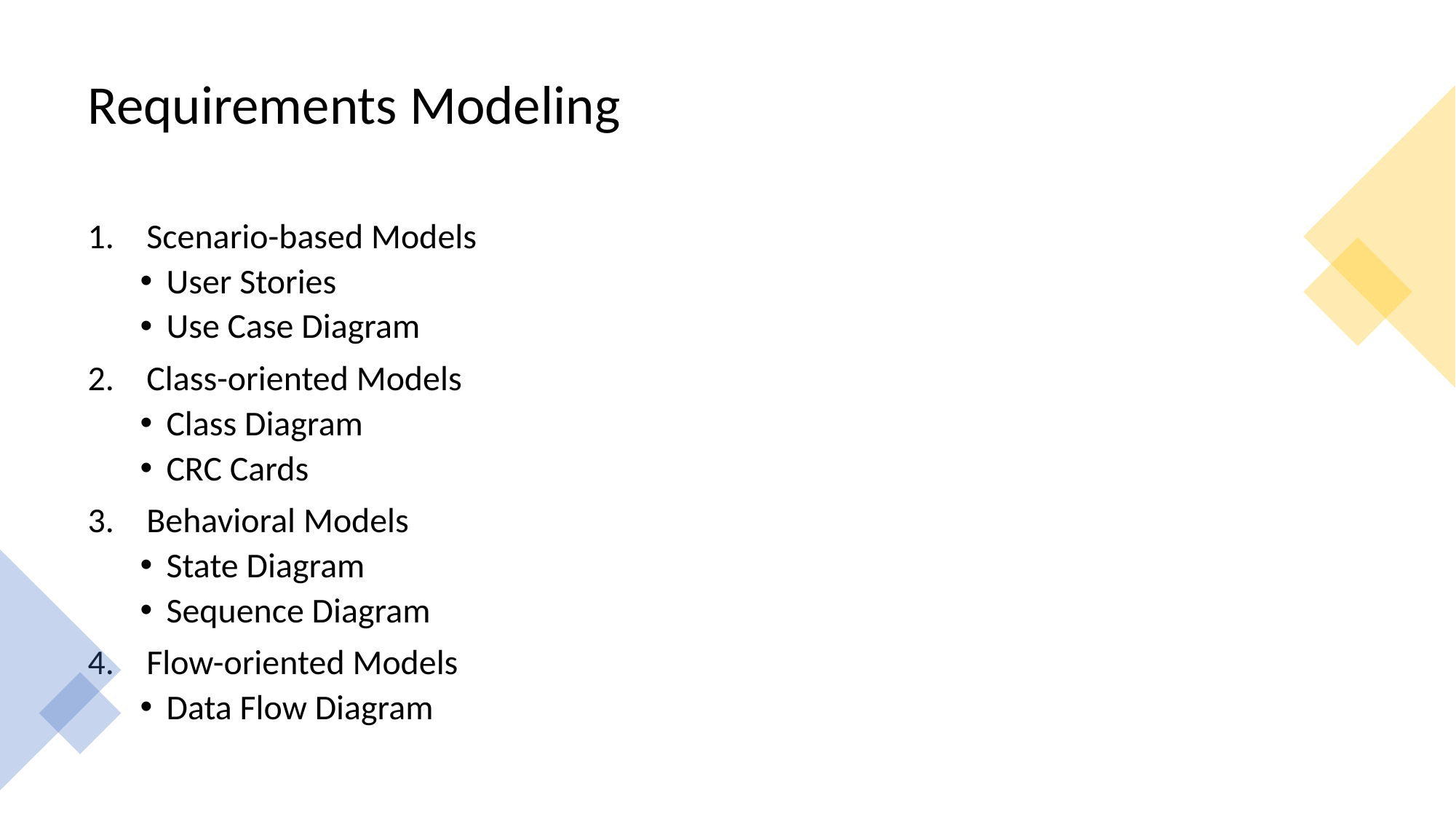

# Requirements Modeling

Scenario-based Models
User Stories
Use Case Diagram
Class-oriented Models
Class Diagram
CRC Cards
Behavioral Models
State Diagram
Sequence Diagram
Flow-oriented Models
Data Flow Diagram